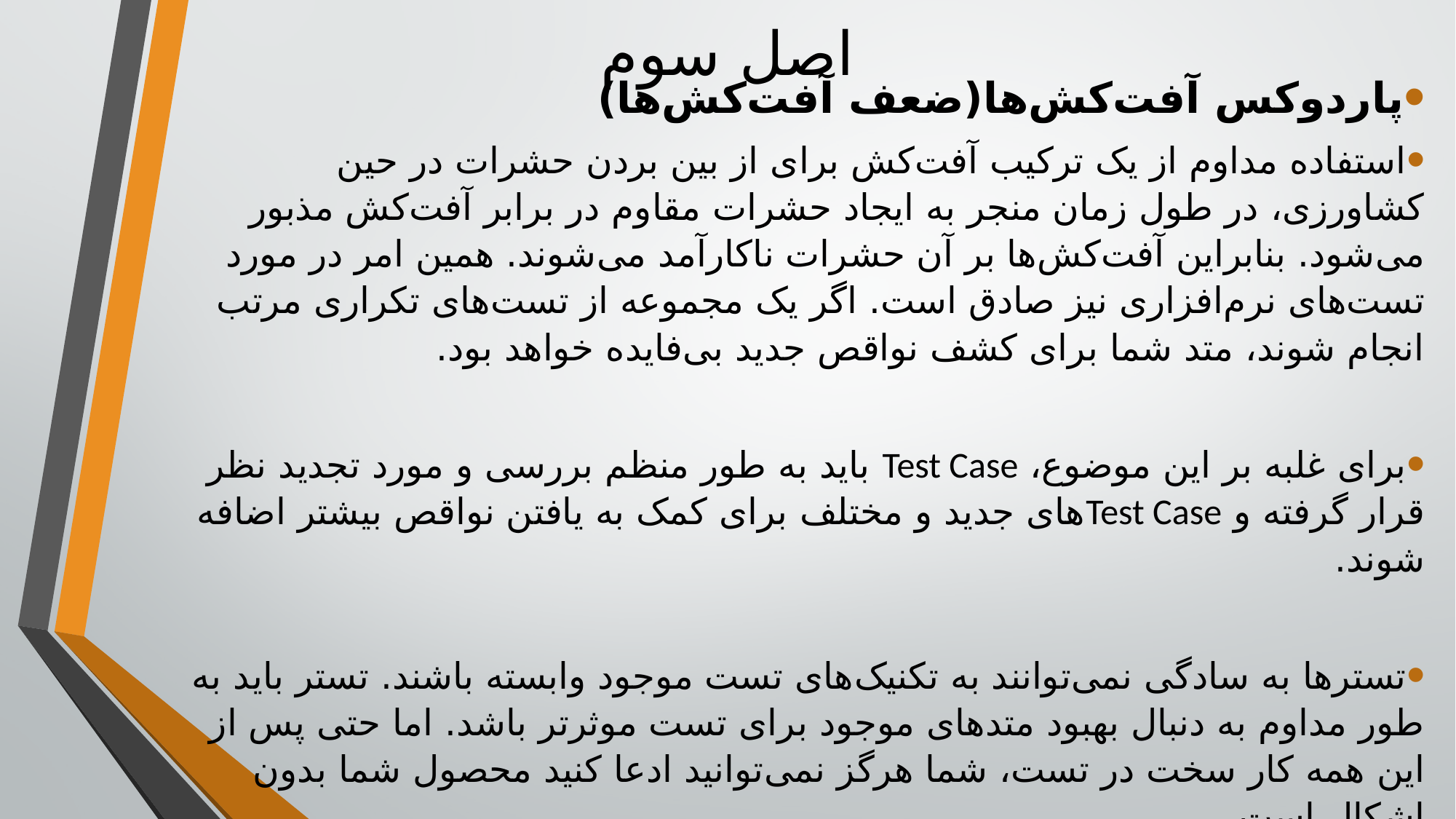

# اصل سوم

پاردوکس آفت‌کش‌ها(ضعف آفت‌کش‌ها)
استفاده مداوم از یک ترکیب آفت‌کش برای از بین بردن حشرات در حین کشاورزی، در طول زمان منجر به ایجاد حشرات مقاوم در برابر آفت‌کش‌ مذبور می‌شود. بنابراین آفت‌کش‌ها بر آن حشرات ناکارآمد می‌شوند. همین امر در مورد تست‌های نرم‌افزاری نیز صادق است. اگر یک مجموعه‌ از تست‌های تکراری مرتب انجام شوند، متد شما برای کشف نواقص جدید بی‌فایده خواهد بود.

برای غلبه بر این موضوع، Test Case باید به طور منظم بررسی و مورد تجدید نظر قرار گرفته و Test Caseهای جدید و مختلف برای کمک به یافتن نواقص بیشتر اضافه شوند.

تسترها به سادگی نمی‌توانند به تکنیک‌های تست موجود وابسته باشند. تستر باید به طور مداوم به دنبال بهبود متدهای موجود برای تست موثرتر باشد. اما حتی پس از این همه کار سخت در تست، شما هرگز نمی‌توانید ادعا کنید محصول شما بدون اشکال است.